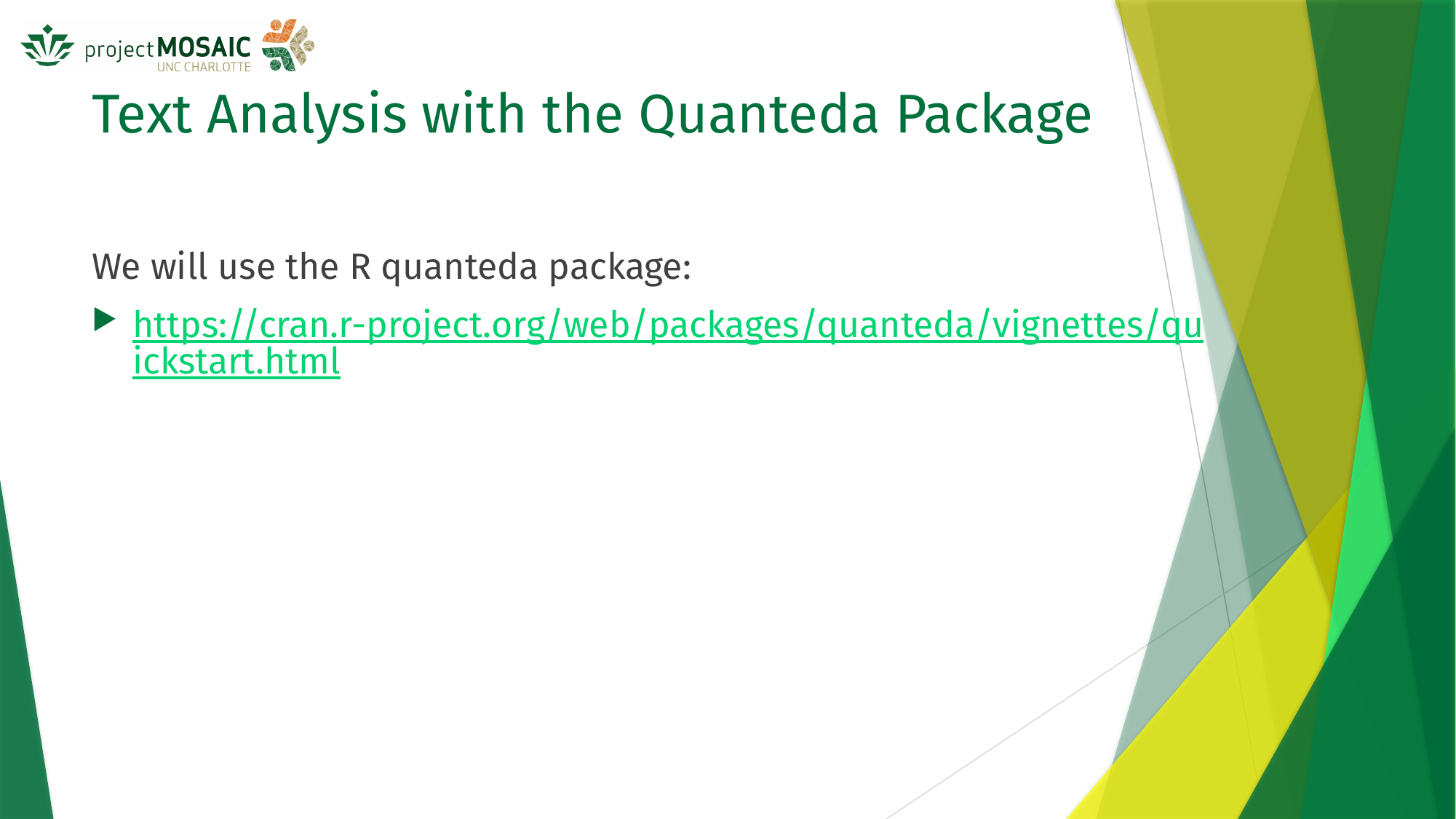

# Text Analysis with the Quanteda Package
We will use the R quanteda package:
https://cran.r-project.org/web/packages/quanteda/vignettes/quickstart.html